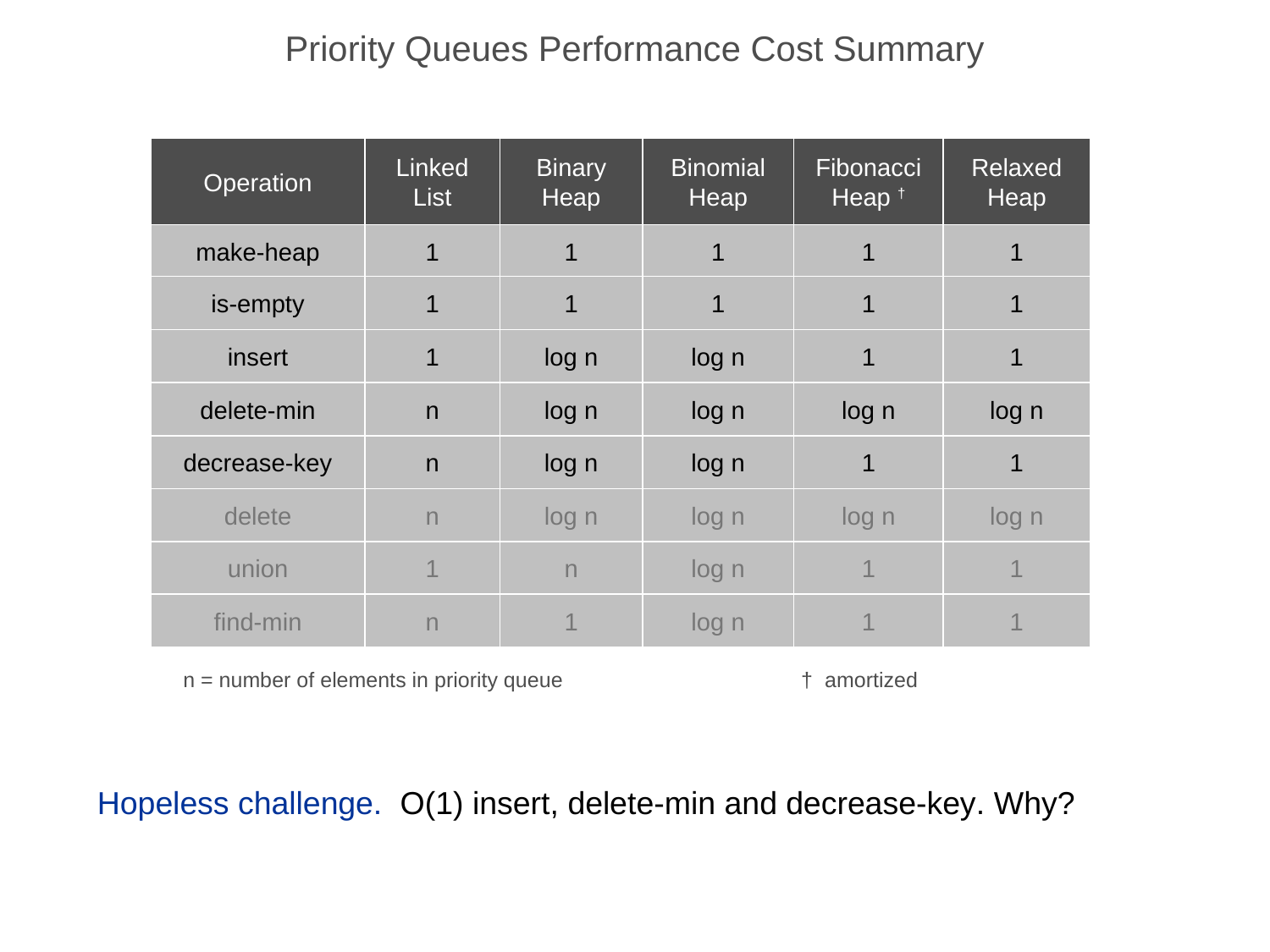

# Priority Queues Performance Cost Summary

Hopeless challenge.  O(1) insert, delete-min and decrease-key. Why?
Operation
Linked
List
Binary
Heap
Binomial
Heap
Fibonacci
Heap †
Relaxed
Heap
make-heap
1
1
1
1
1
is-empty
1
1
1
1
1
insert
1
log n
log n
1
1
delete-min
n
log n
log n
log n
log n
decrease-key
n
log n
log n
1
1
delete
n
log n
log n
log n
log n
union
1
n
log n
1
1
find-min
n
1
log n
1
1
n = number of elements in priority queue
†  amortized